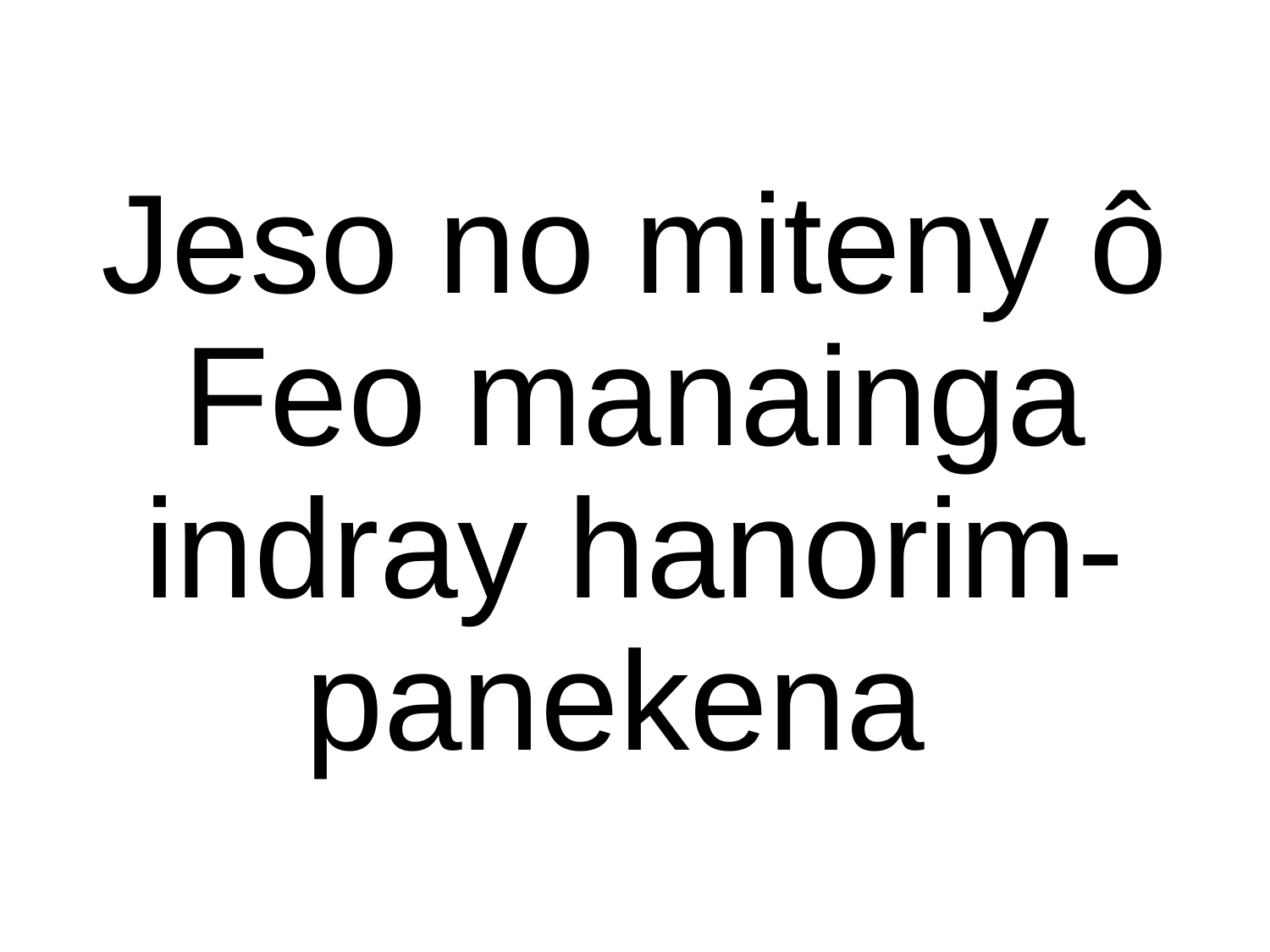

Jeso no miteny ô
Feo manainga indray hanorim-panekena